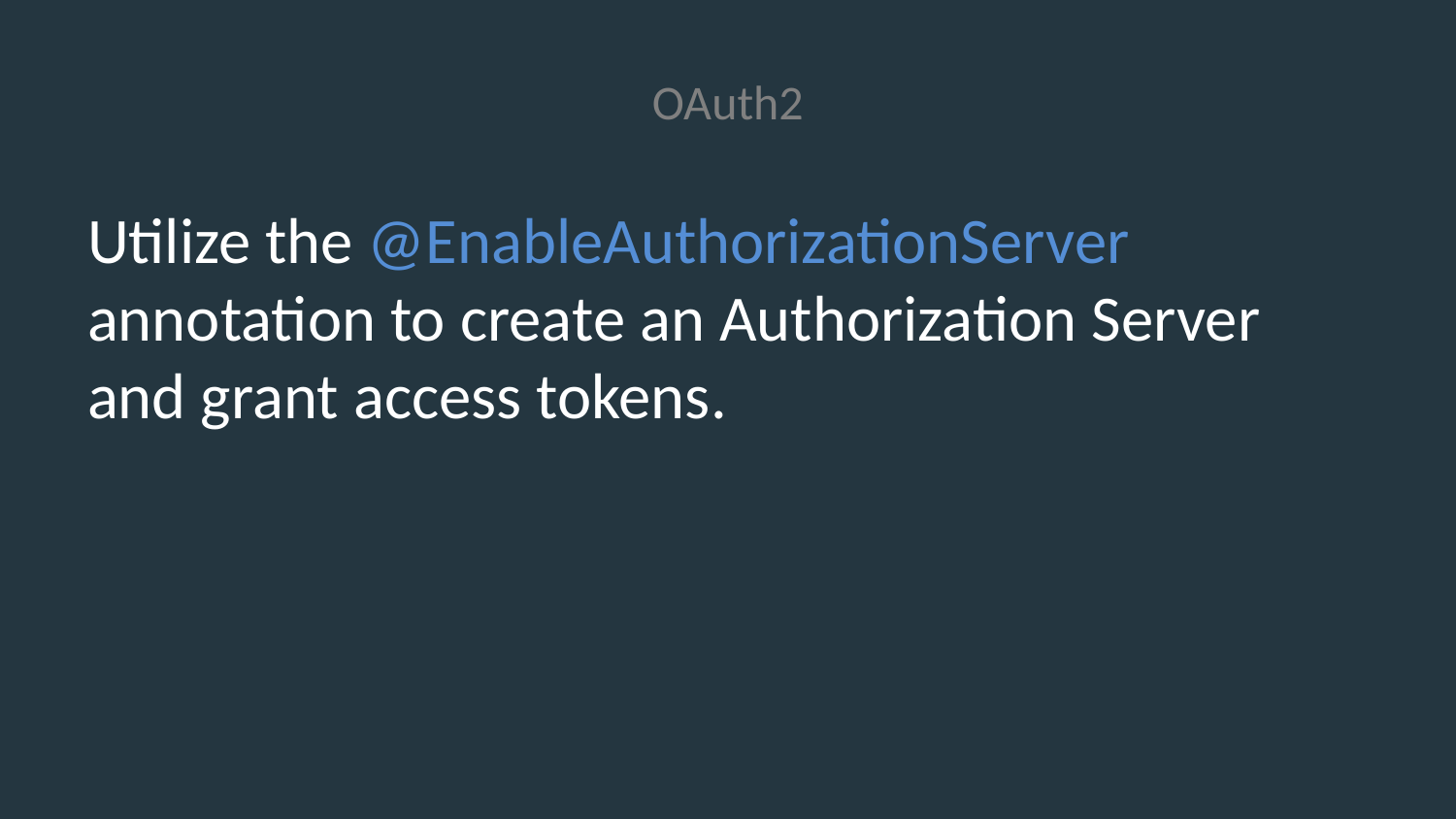

OAuth2
Utilize the @EnableAuthorizationServer annotation to create an Authorization Server and grant access tokens.